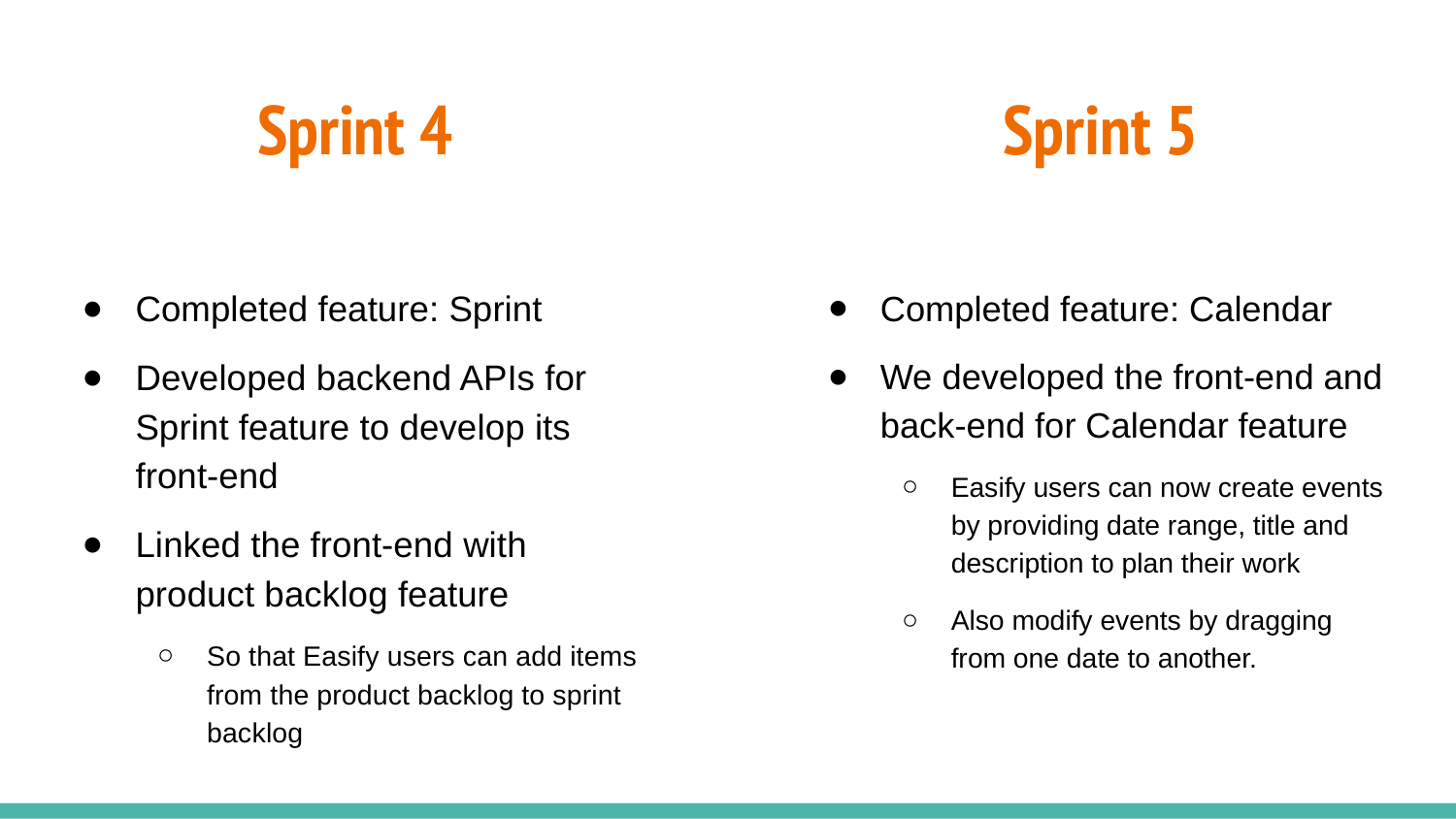

# Sprint 4
Sprint 5
Completed feature: Sprint
Developed backend APIs for Sprint feature to develop its front-end
Linked the front-end with product backlog feature
So that Easify users can add items from the product backlog to sprint backlog
Completed feature: Calendar
We developed the front-end and back-end for Calendar feature
Easify users can now create events by providing date range, title and description to plan their work
Also modify events by dragging from one date to another.